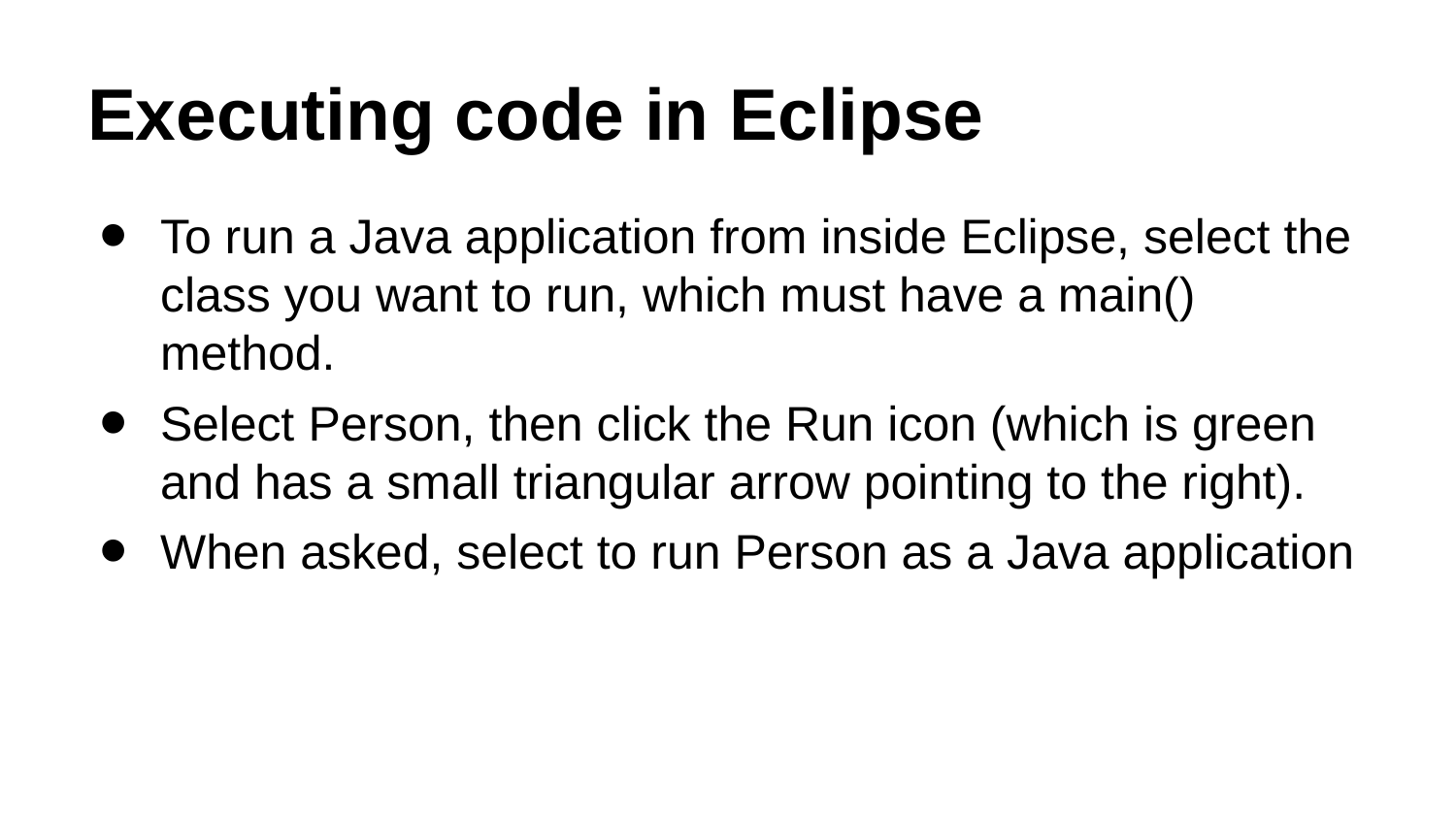

# Executing code in Eclipse
To run a Java application from inside Eclipse, select the class you want to run, which must have a main() method.
Select Person, then click the Run icon (which is green and has a small triangular arrow pointing to the right).
When asked, select to run Person as a Java application